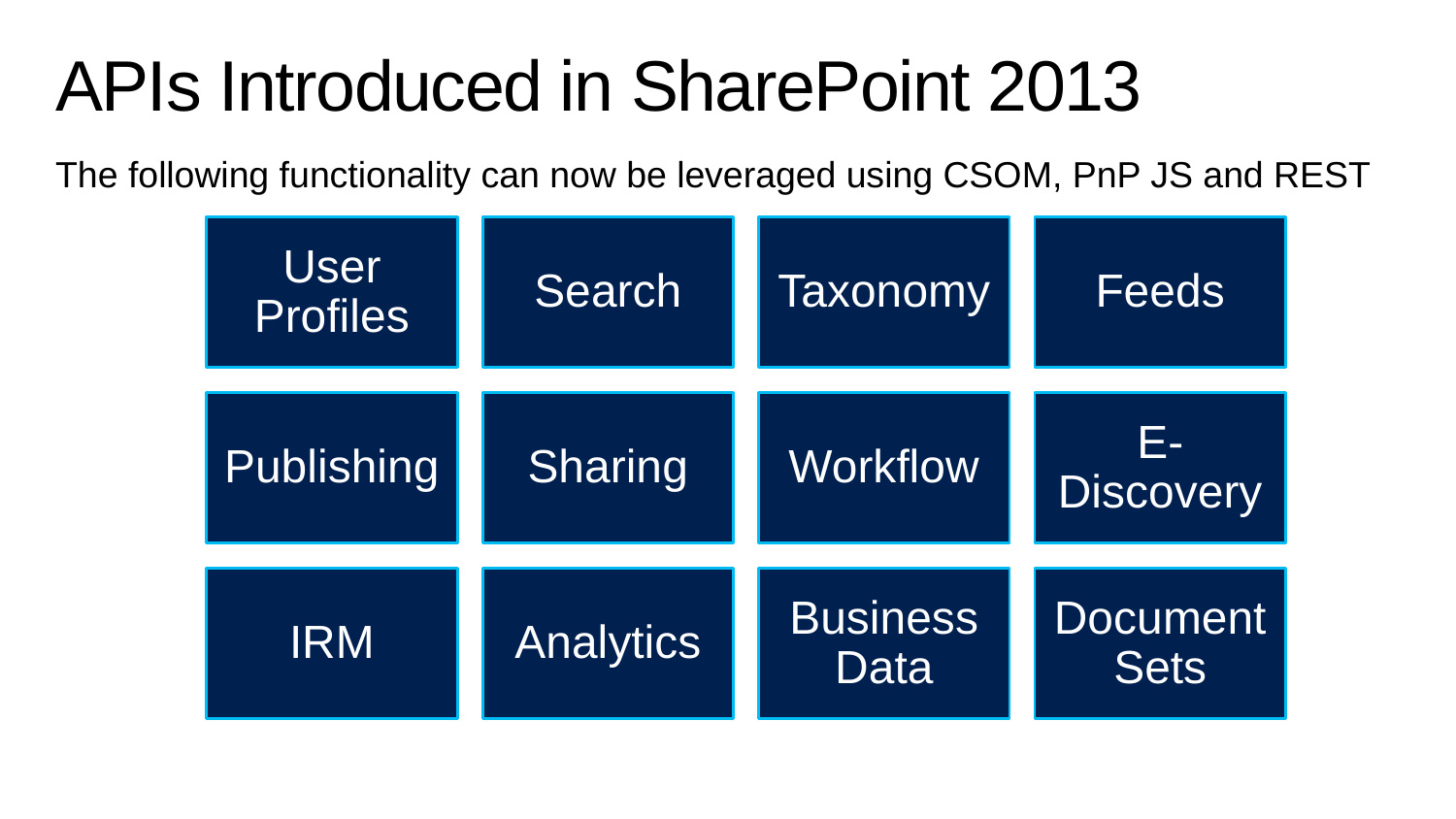

# APIs Introduced in SharePoint 2013
The following functionality can now be leveraged using CSOM, PnP JS and REST
User Profiles
Search
Taxonomy
Feeds
Publishing
Sharing
Workflow
E-Discovery
IRM
Analytics
Business Data
Document Sets